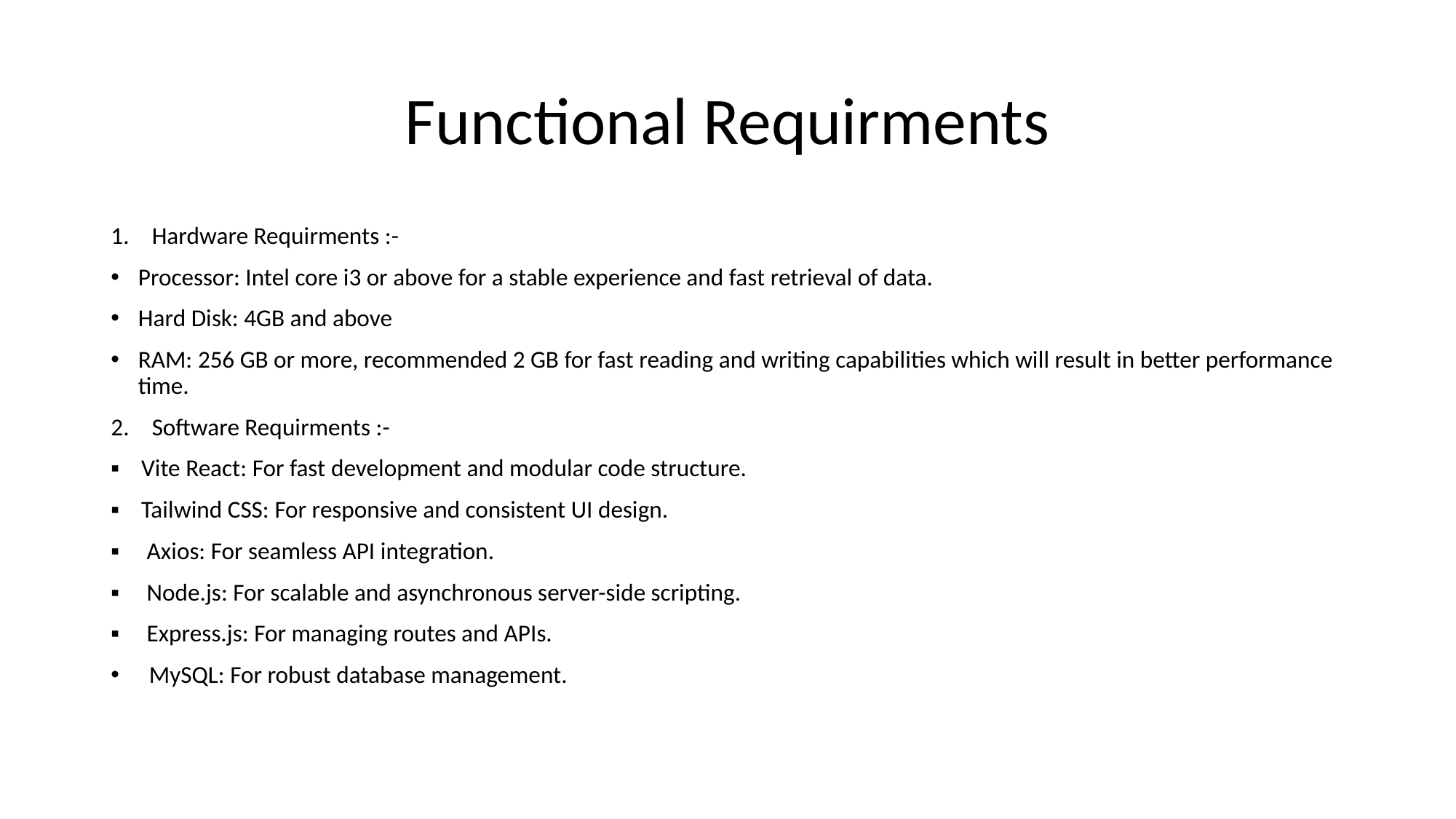

# Functional Requirments
Hardware Requirments :-
Processor: Intel core i3 or above for a stable experience and fast retrieval of data.
Hard Disk: 4GB and above
RAM: 256 GB or more, recommended 2 GB for fast reading and writing capabilities which will result in better performance time.
Software Requirments :-
▪    Vite React: For fast development and modular code structure.
▪    Tailwind CSS: For responsive and consistent UI design.
▪     Axios: For seamless API integration.
▪     Node.js: For scalable and asynchronous server-side scripting.
▪     Express.js: For managing routes and APIs.
  MySQL: For robust database management.